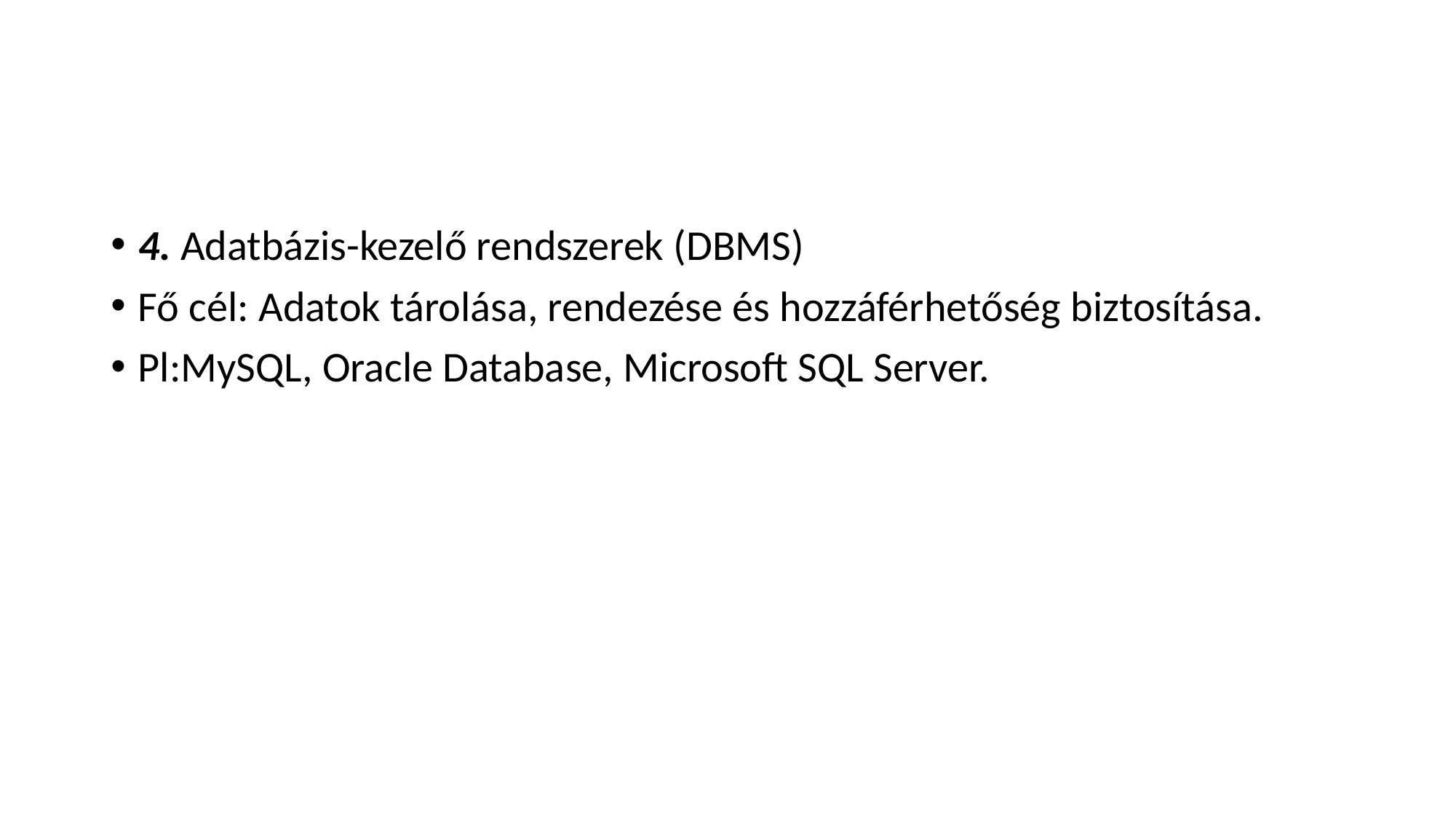

#
4. Adatbázis-kezelő rendszerek (DBMS)
Fő cél: Adatok tárolása, rendezése és hozzáférhetőség biztosítása.
Pl:MySQL, Oracle Database, Microsoft SQL Server.